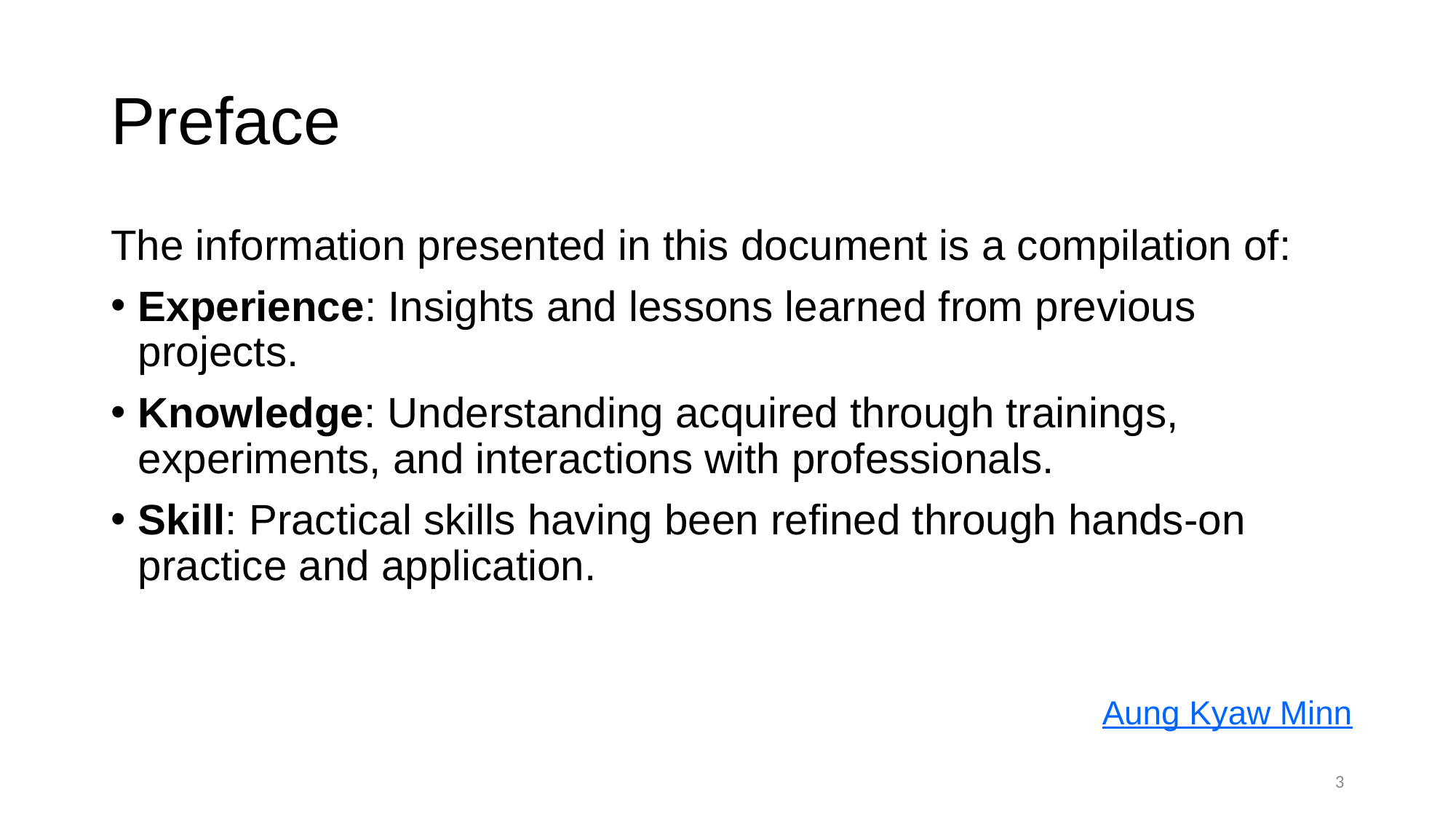

# Preface
The information presented in this document is a compilation of:
Experience: Insights and lessons learned from previous projects.
Knowledge: Understanding acquired through trainings, experiments, and interactions with professionals.
Skill: Practical skills having been refined through hands-on practice and application.
Aung Kyaw Minn
3